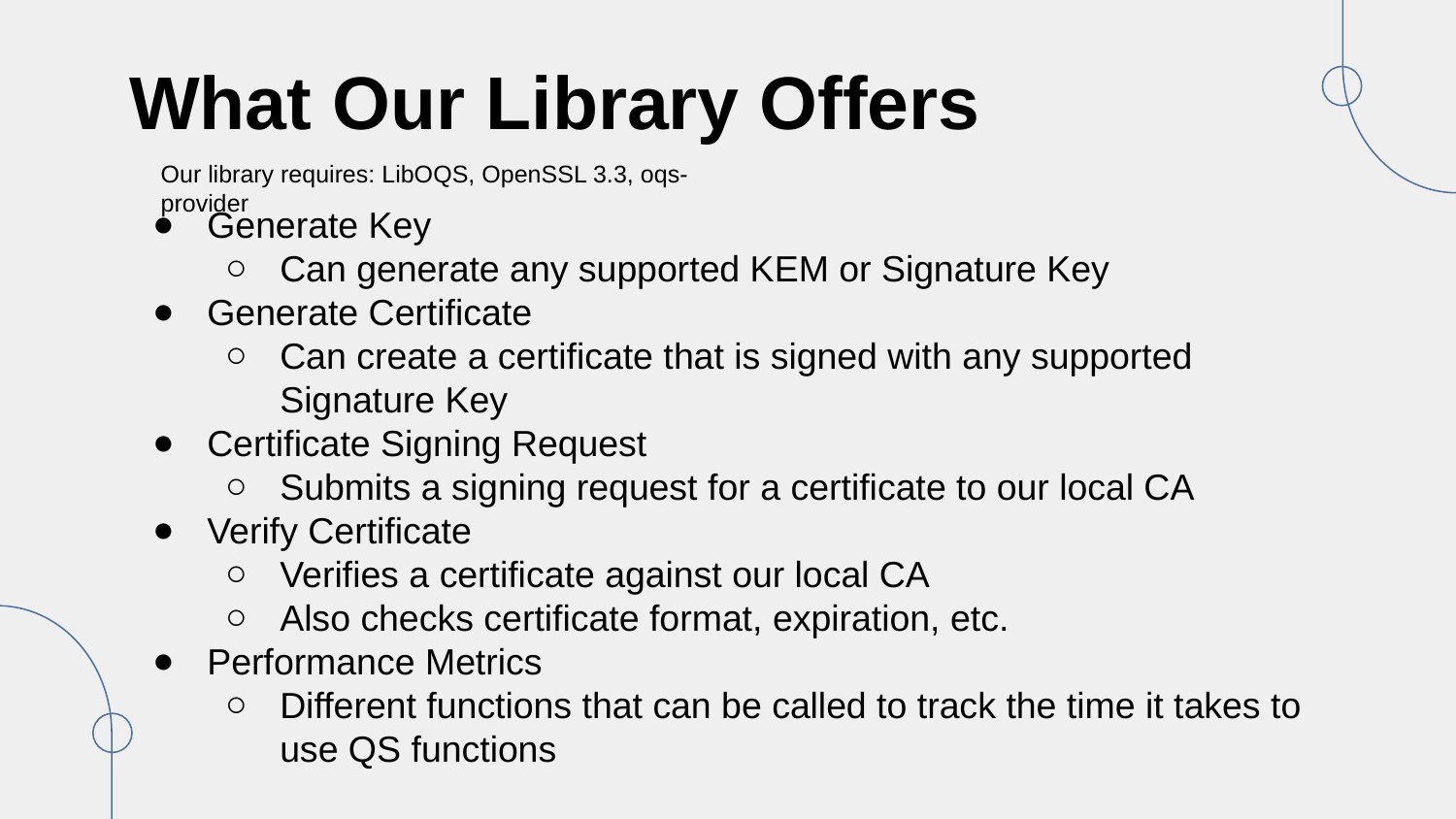

# What Our Library Offers
Our library requires: LibOQS, OpenSSL 3.3, oqs-provider
Generate Key
Can generate any supported KEM or Signature Key
Generate Certificate
Can create a certificate that is signed with any supported Signature Key
Certificate Signing Request
Submits a signing request for a certificate to our local CA
Verify Certificate
Verifies a certificate against our local CA
Also checks certificate format, expiration, etc.
Performance Metrics
Different functions that can be called to track the time it takes to use QS functions